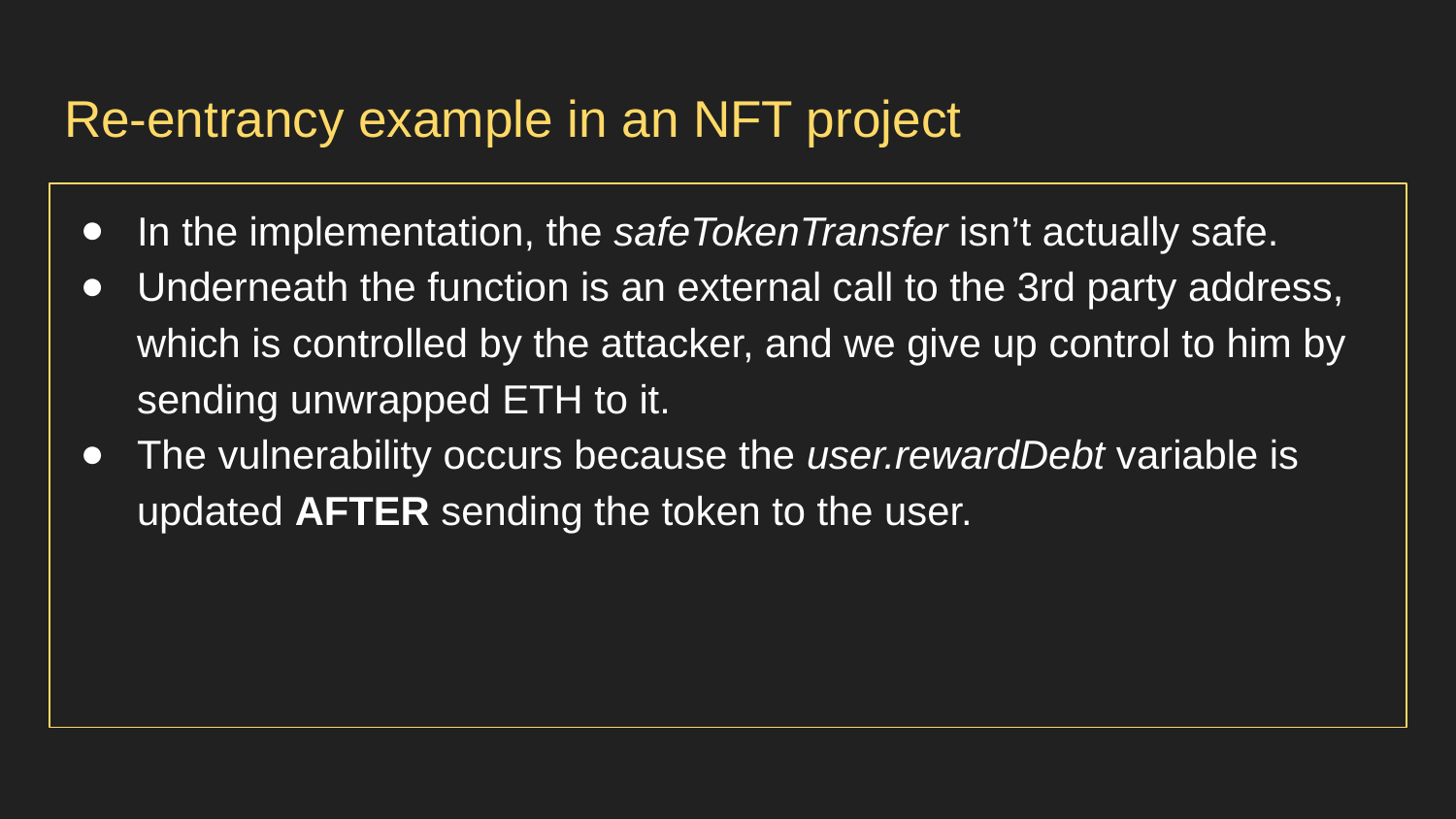

# Re-entrancy example in an NFT project
In the implementation, the safeTokenTransfer isn’t actually safe.
Underneath the function is an external call to the 3rd party address, which is controlled by the attacker, and we give up control to him by sending unwrapped ETH to it.
The vulnerability occurs because the user.rewardDebt variable is updated AFTER sending the token to the user.